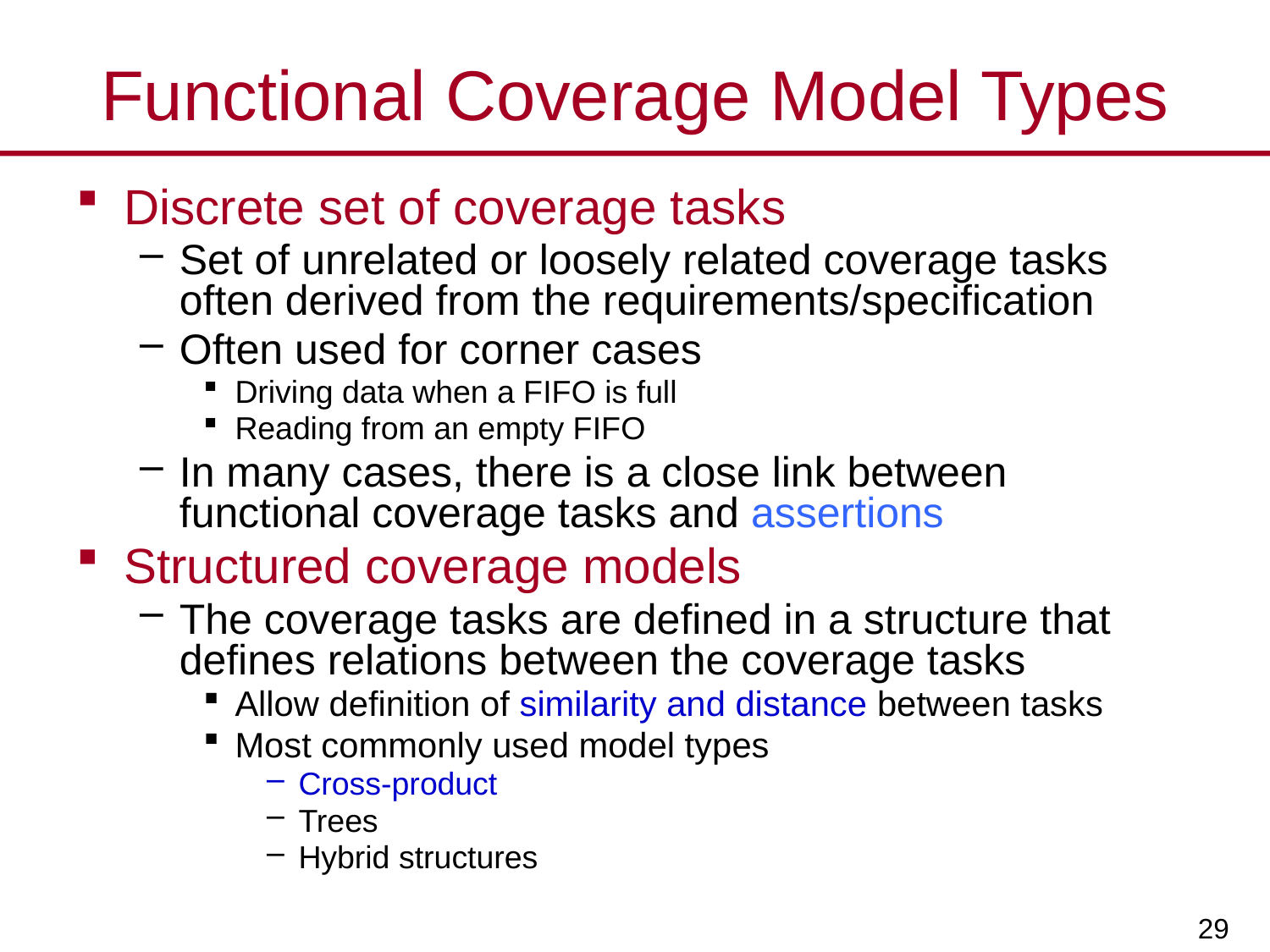

# Functional Coverage Model Types
Discrete set of coverage tasks
Set of unrelated or loosely related coverage tasks often derived from the requirements/specification
Often used for corner cases
Driving data when a FIFO is full
Reading from an empty FIFO
In many cases, there is a close link between functional coverage tasks and assertions
Structured coverage models
The coverage tasks are defined in a structure that defines relations between the coverage tasks
Allow definition of similarity and distance between tasks
Most commonly used model types
Cross-product
Trees
Hybrid structures